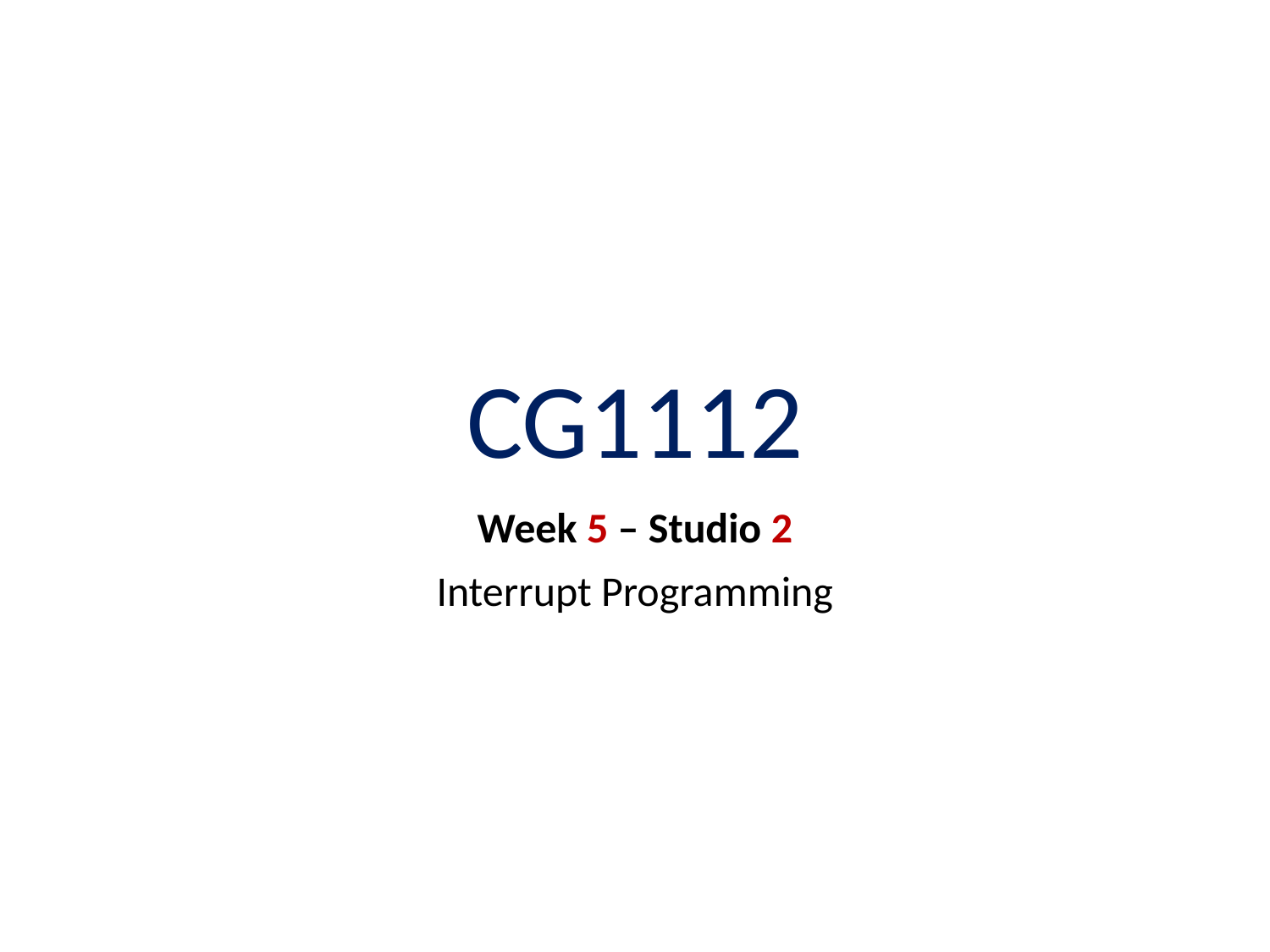

# CG1112
Week 5 – Studio 2
Interrupt Programming